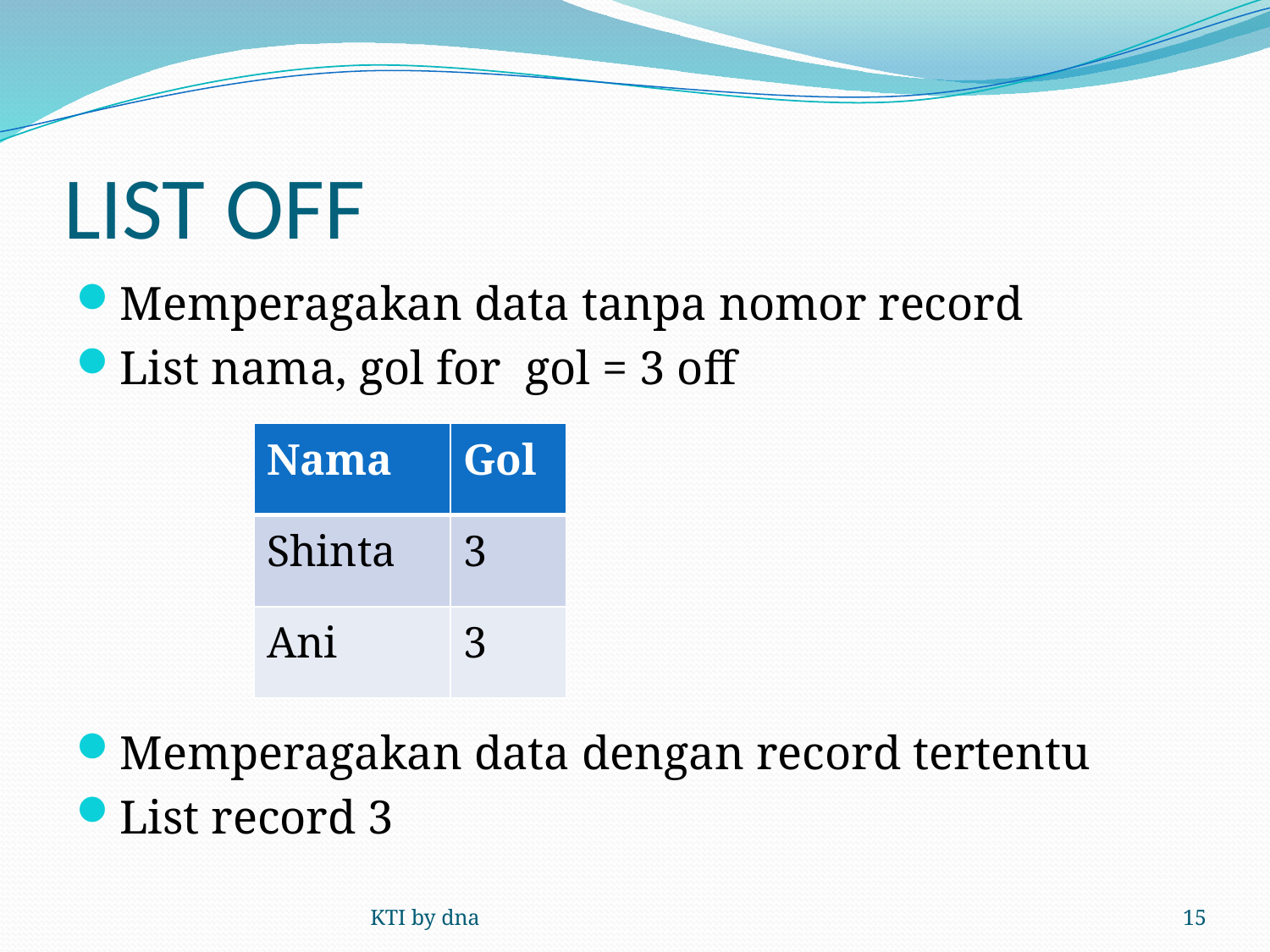

# LIST OFF
Memperagakan data tanpa nomor record
List nama, gol for  gol = 3 off

Memperagakan data dengan record tertentu
List record 3
| Nama | Gol |
| --- | --- |
| Shinta | 3 |
| Ani | 3 |
KTI by dna
15